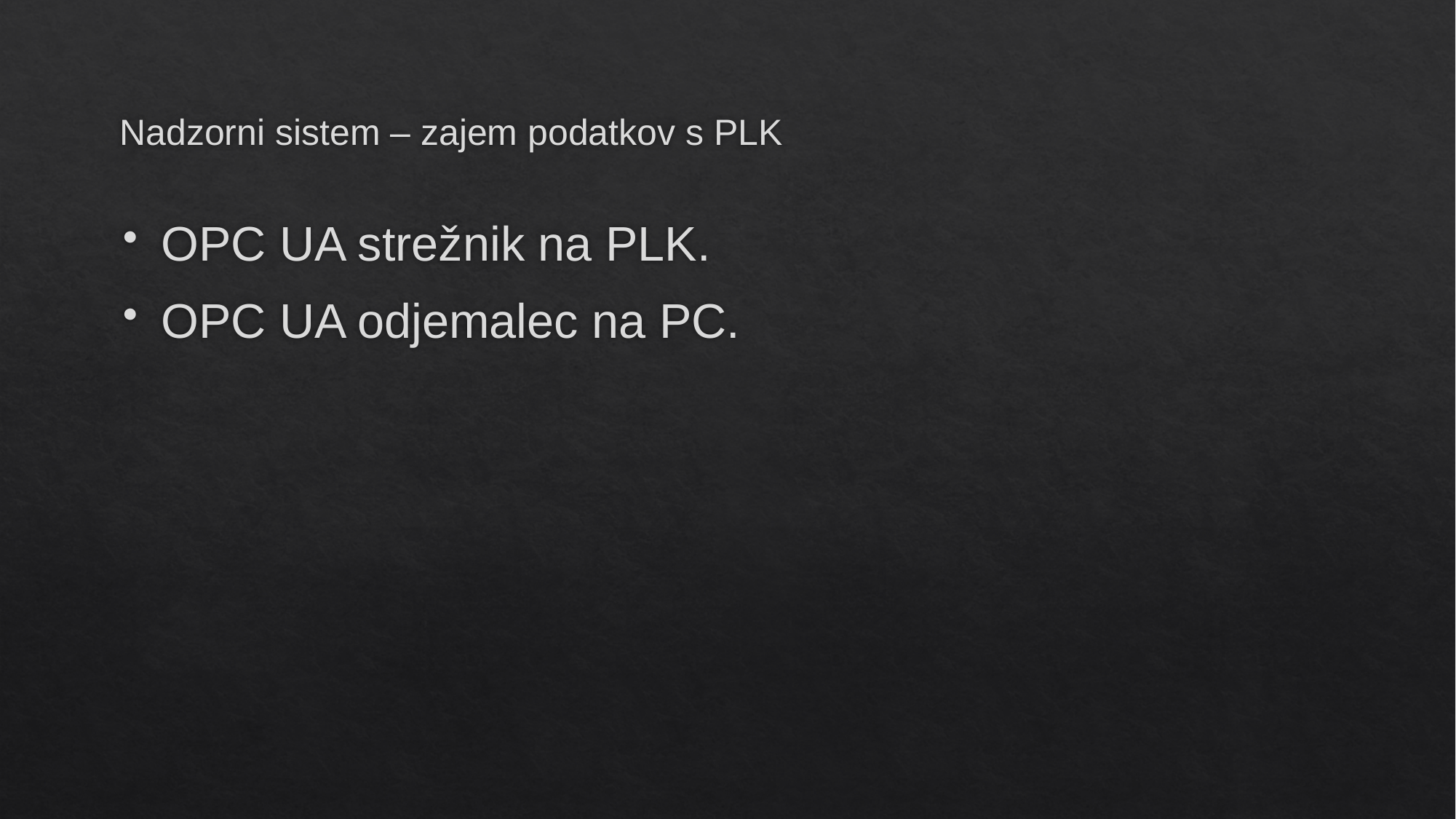

# Nadzorni sistem – zajem podatkov s PLK
OPC UA strežnik na PLK.
OPC UA odjemalec na PC.